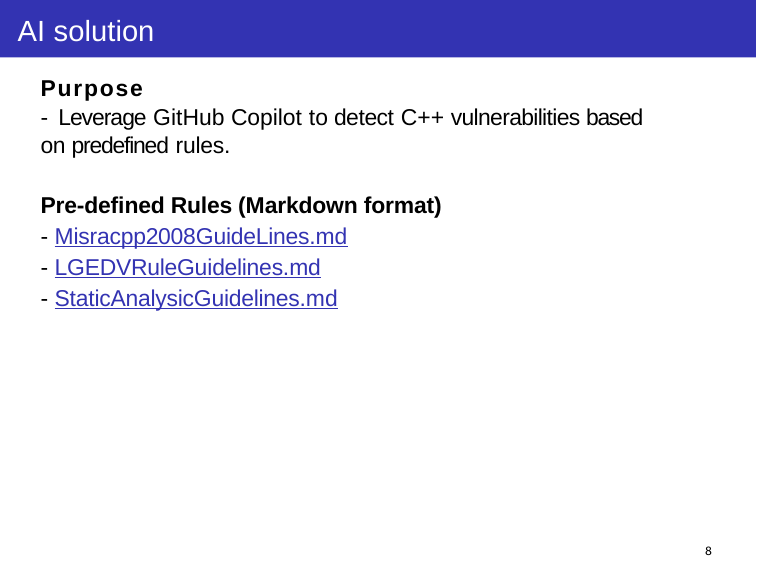

# AI solution
Purpose
- Leverage GitHub Copilot to detect C++ vulnerabilities based on predefined rules.

Pre-defined Rules (Markdown format)
- Misracpp2008GuideLines.md
- LGEDVRuleGuidelines.md
- StaticAnalysicGuidelines.md
3
4
8